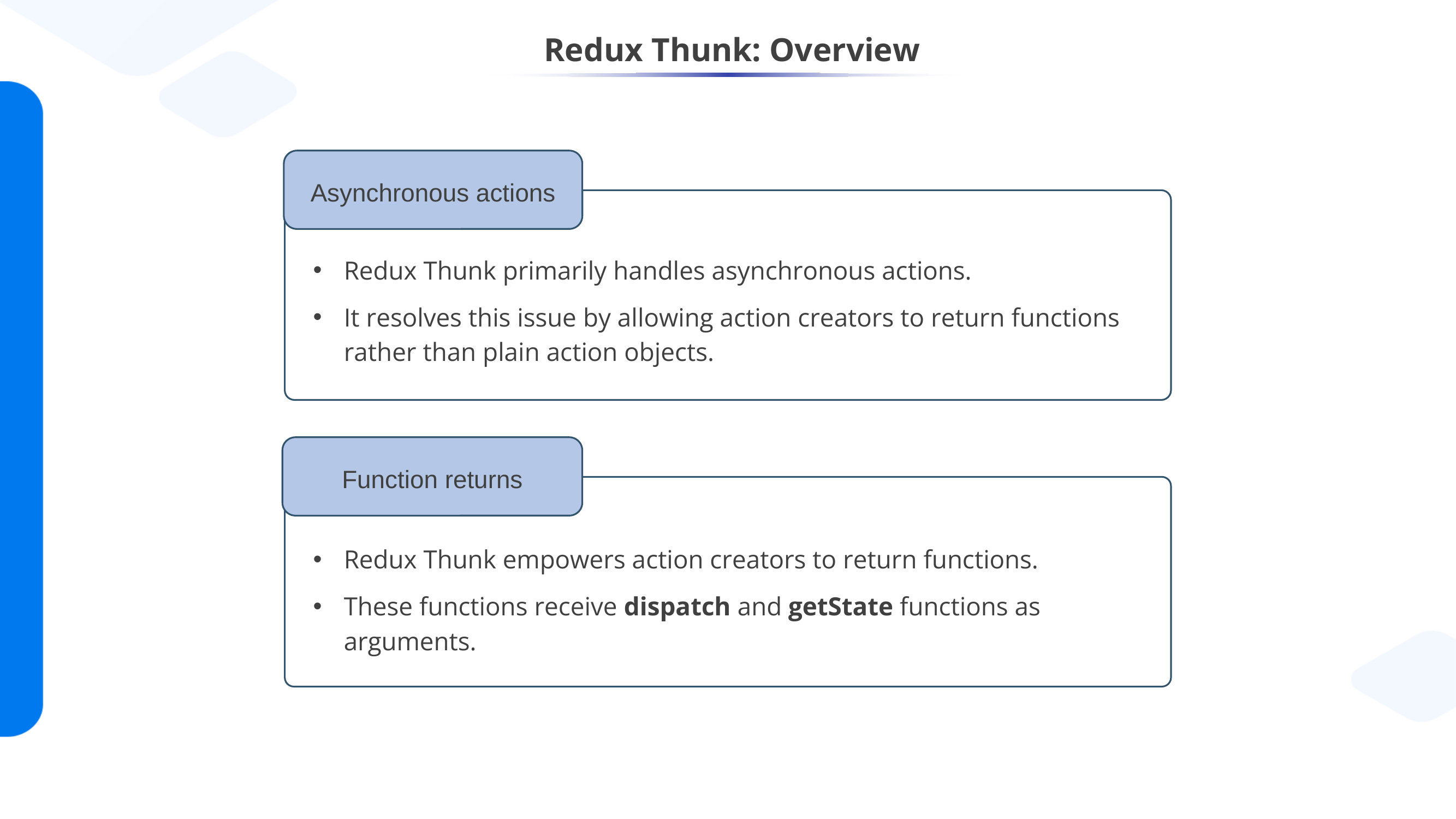

# Redux Thunk: Overview

Asynchronous actions

Redux Thunk primarily handles asynchronous actions.

It resolves this issue by allowing action creators to return functions rather than plain action objects.
Function returns

Redux Thunk empowers action creators to return functions.

These functions receive dispatch and getState functions as arguments.